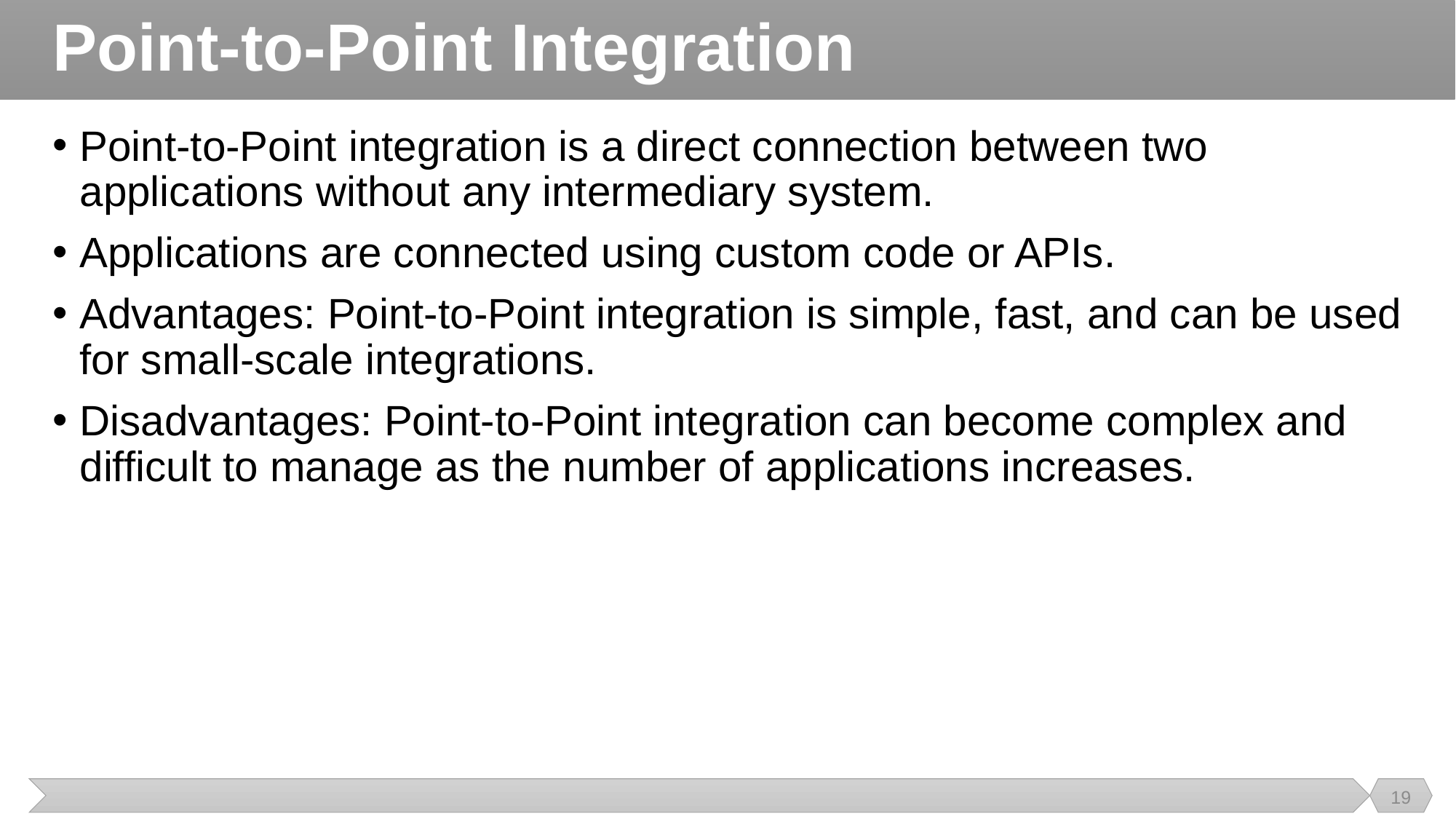

# Point-to-Point Integration
Point-to-Point integration is a direct connection between two applications without any intermediary system.
Applications are connected using custom code or APIs.
Advantages: Point-to-Point integration is simple, fast, and can be used for small-scale integrations.
Disadvantages: Point-to-Point integration can become complex and difficult to manage as the number of applications increases.
19